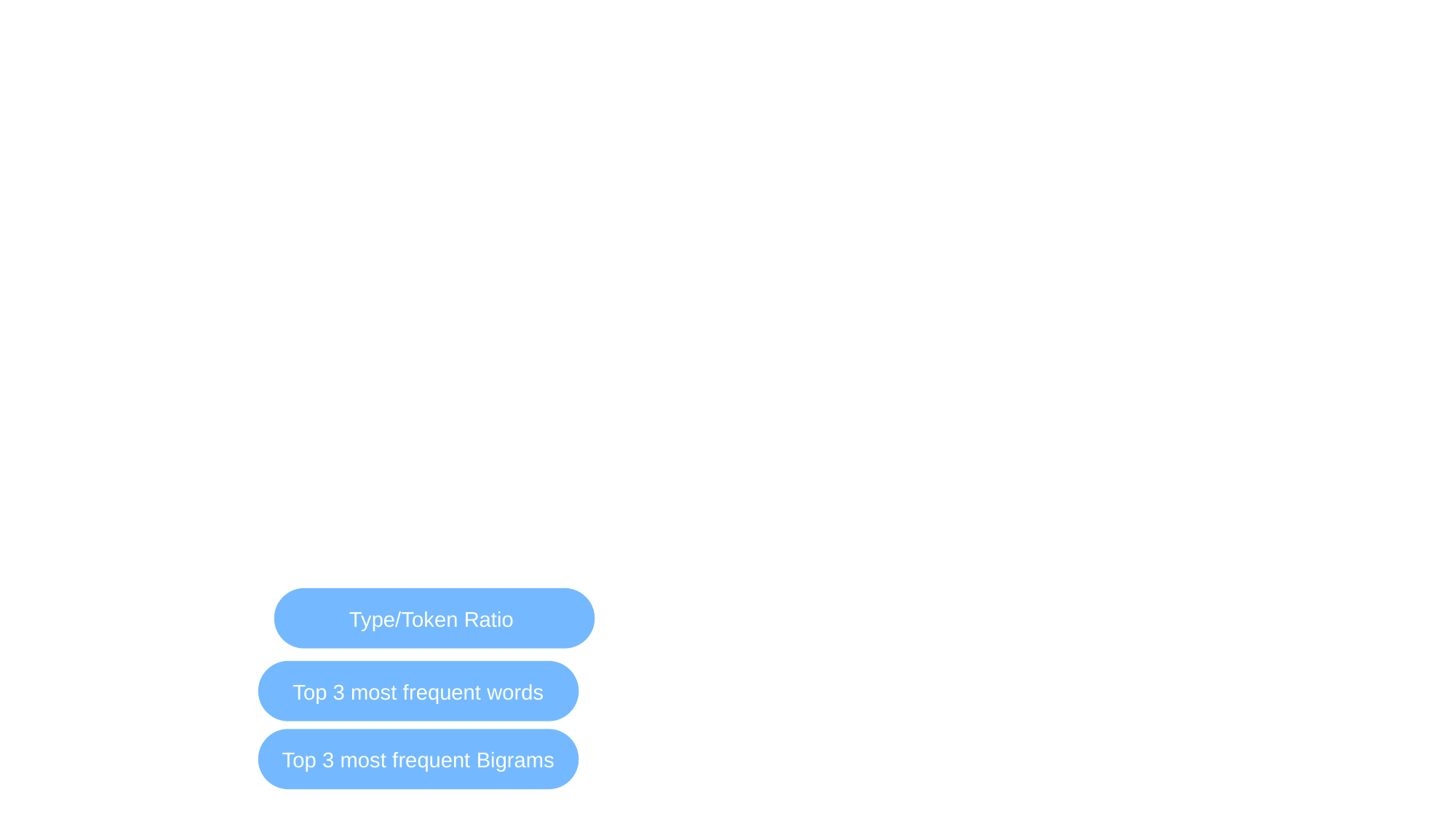

#

Type/Token Ratio
Top 3 most frequent words
Top 3 most frequent Bigrams